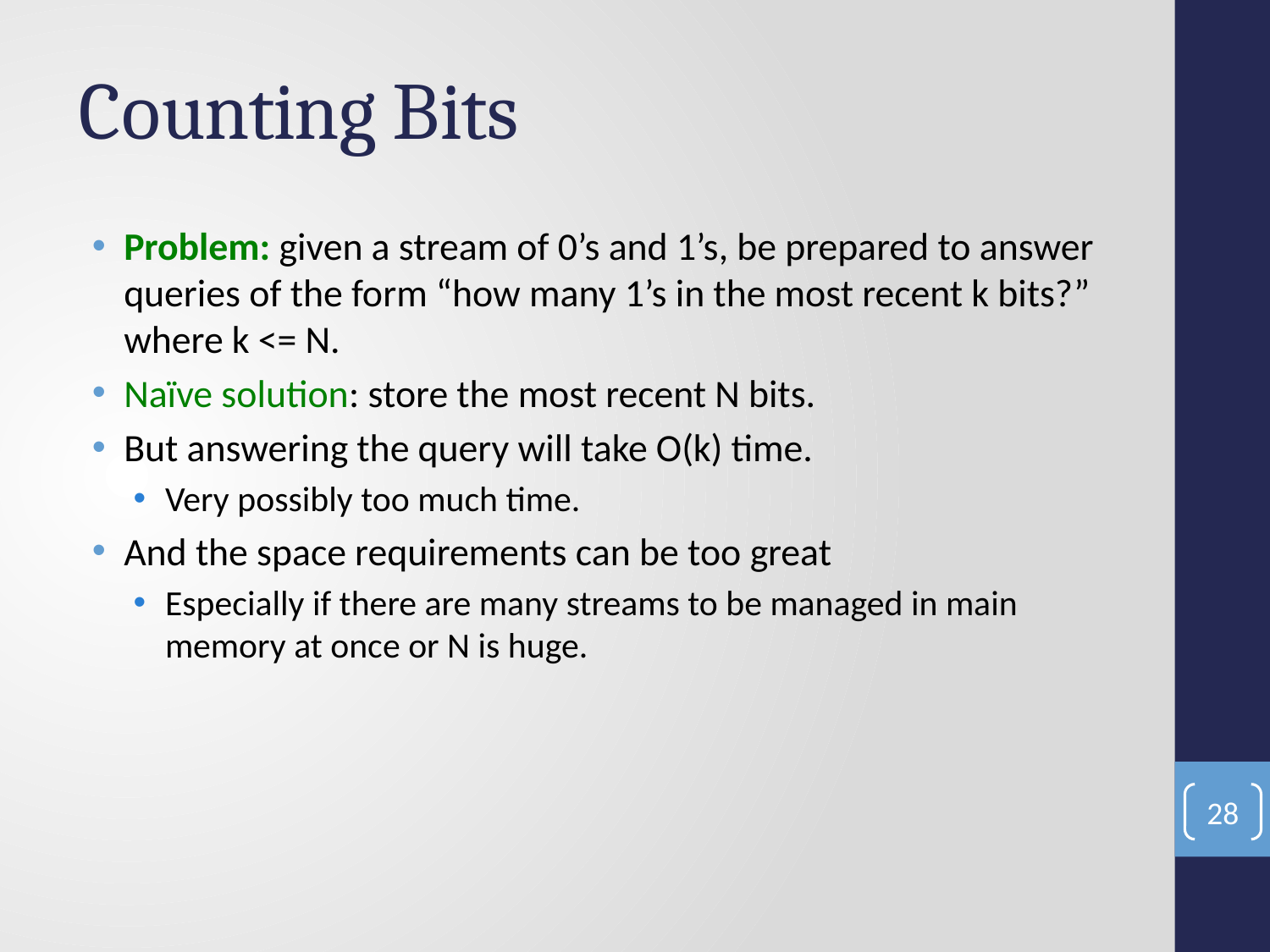

# Counting Bits
Problem: given a stream of 0’s and 1’s, be prepared to answer queries of the form “how many 1’s in the most recent k bits?” where k <= N.
Naïve solution: store the most recent N bits.
But answering the query will take O(k) time.
Very possibly too much time.
And the space requirements can be too great
Especially if there are many streams to be managed in main memory at once or N is huge.
28